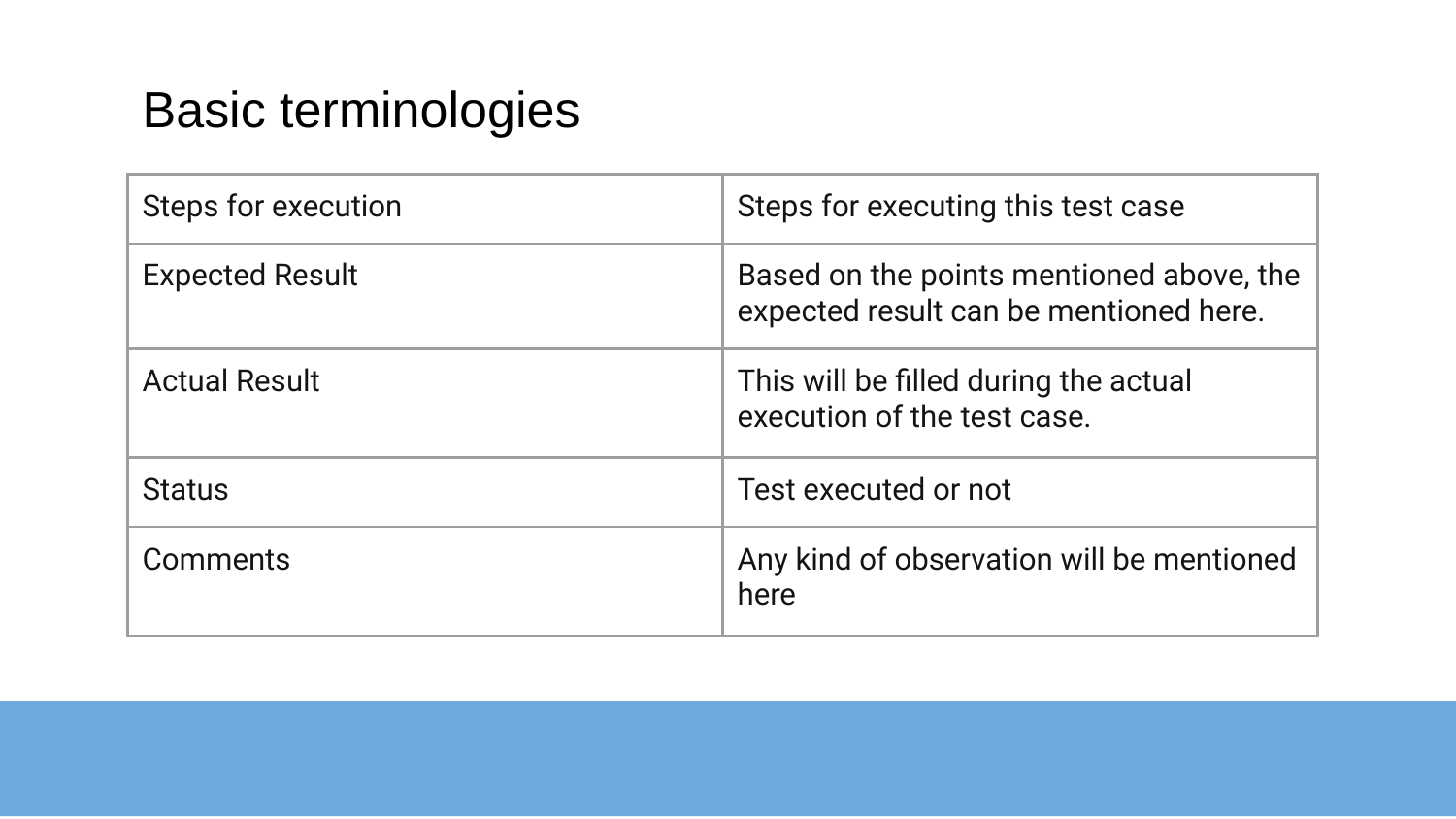

# Basic terminologies
| Steps for execution | Steps for executing this test case |
| --- | --- |
| Expected Result | Based on the points mentioned above, the expected result can be mentioned here. |
| Actual Result | This will be filled during the actual execution of the test case. |
| Status | Test executed or not |
| Comments | Any kind of observation will be mentioned here |